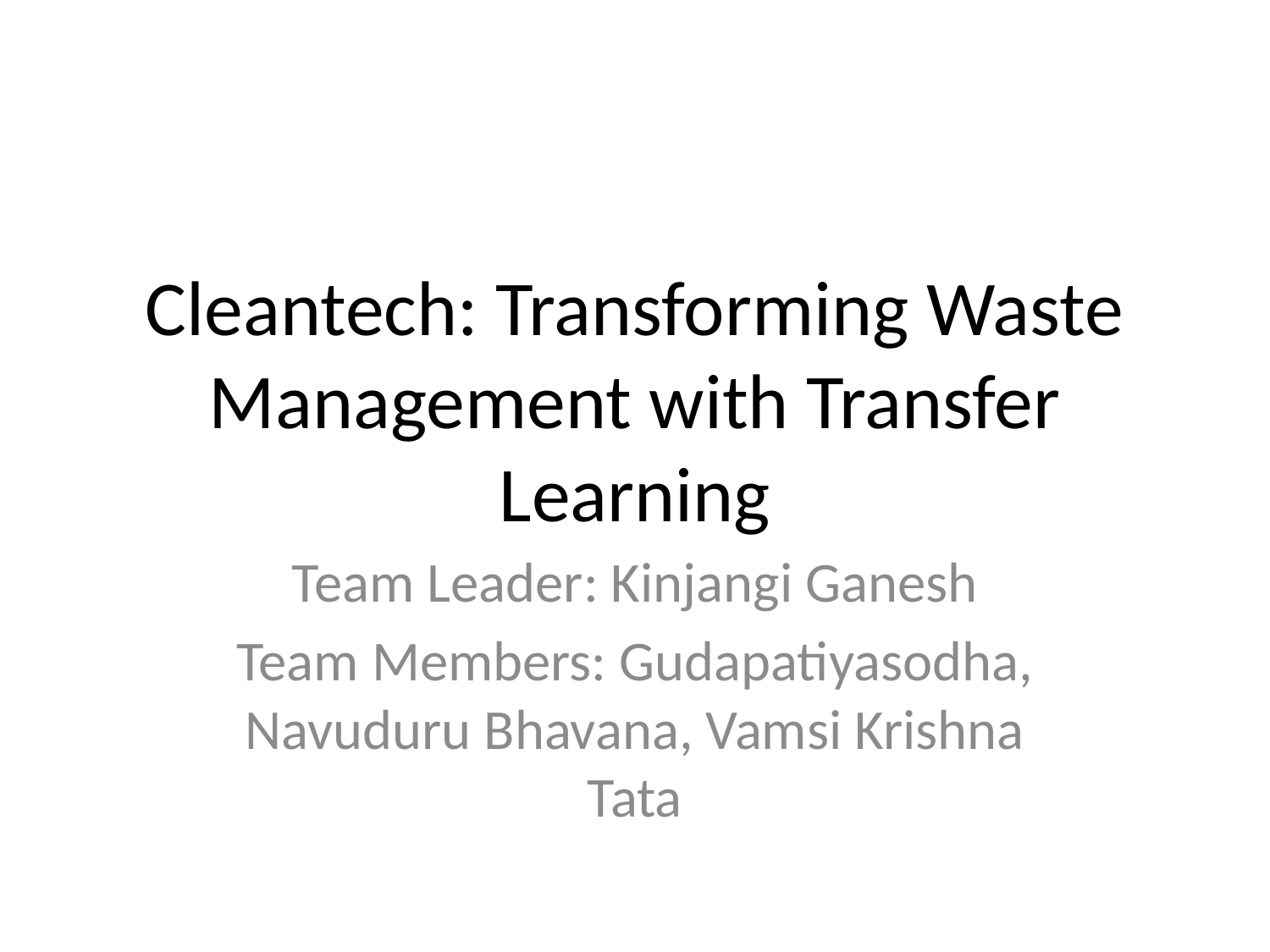

# Cleantech: Transforming Waste Management with Transfer Learning
Team Leader: Kinjangi Ganesh
Team Members: Gudapatiyasodha, Navuduru Bhavana, Vamsi Krishna Tata